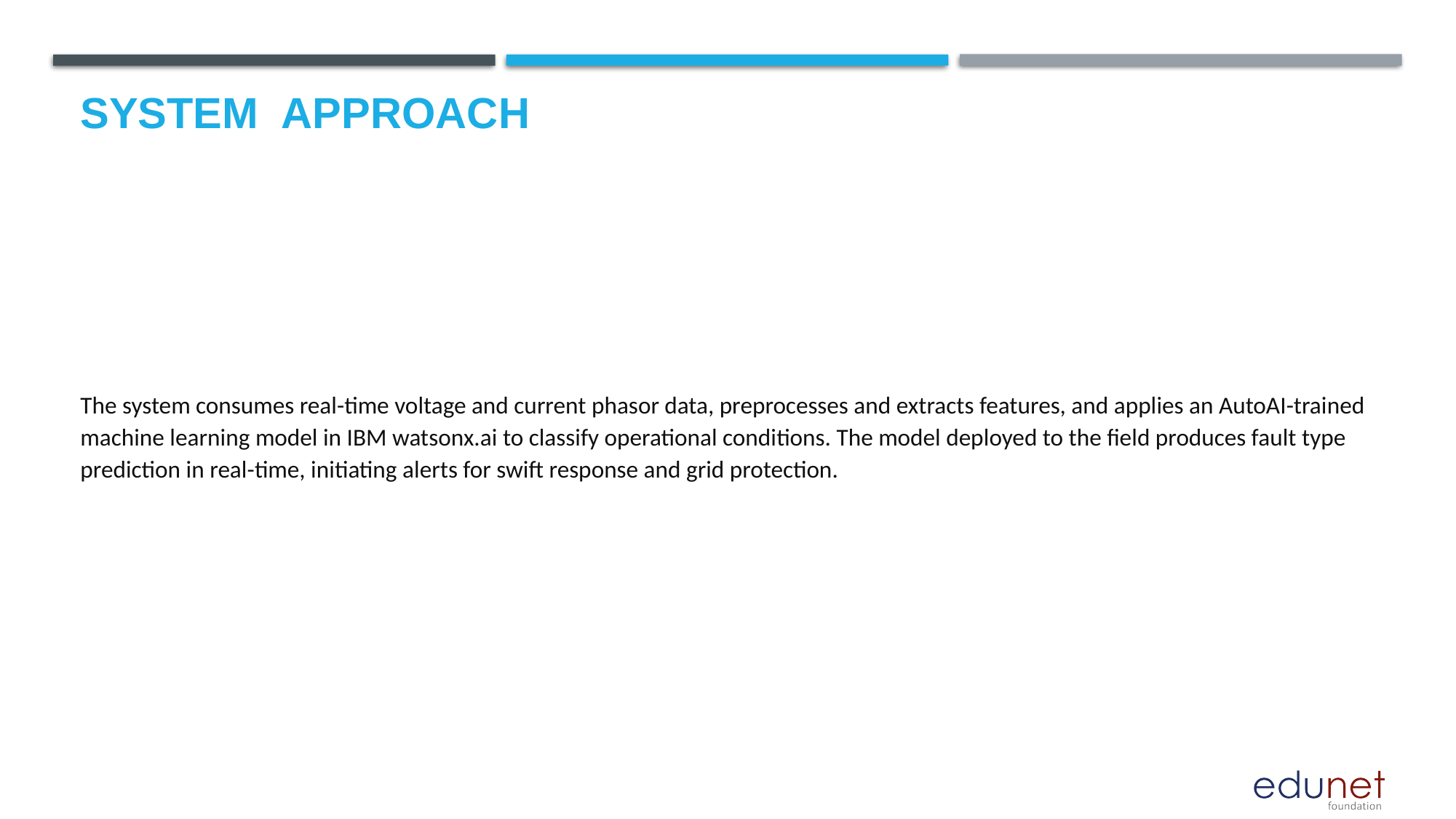

# System  Approach
The system consumes real-time voltage and current phasor data, preprocesses and extracts features, and applies an AutoAI-trained machine learning model in IBM watsonx.ai to classify operational conditions. The model deployed to the field produces fault type prediction in real-time, initiating alerts for swift response and grid protection.